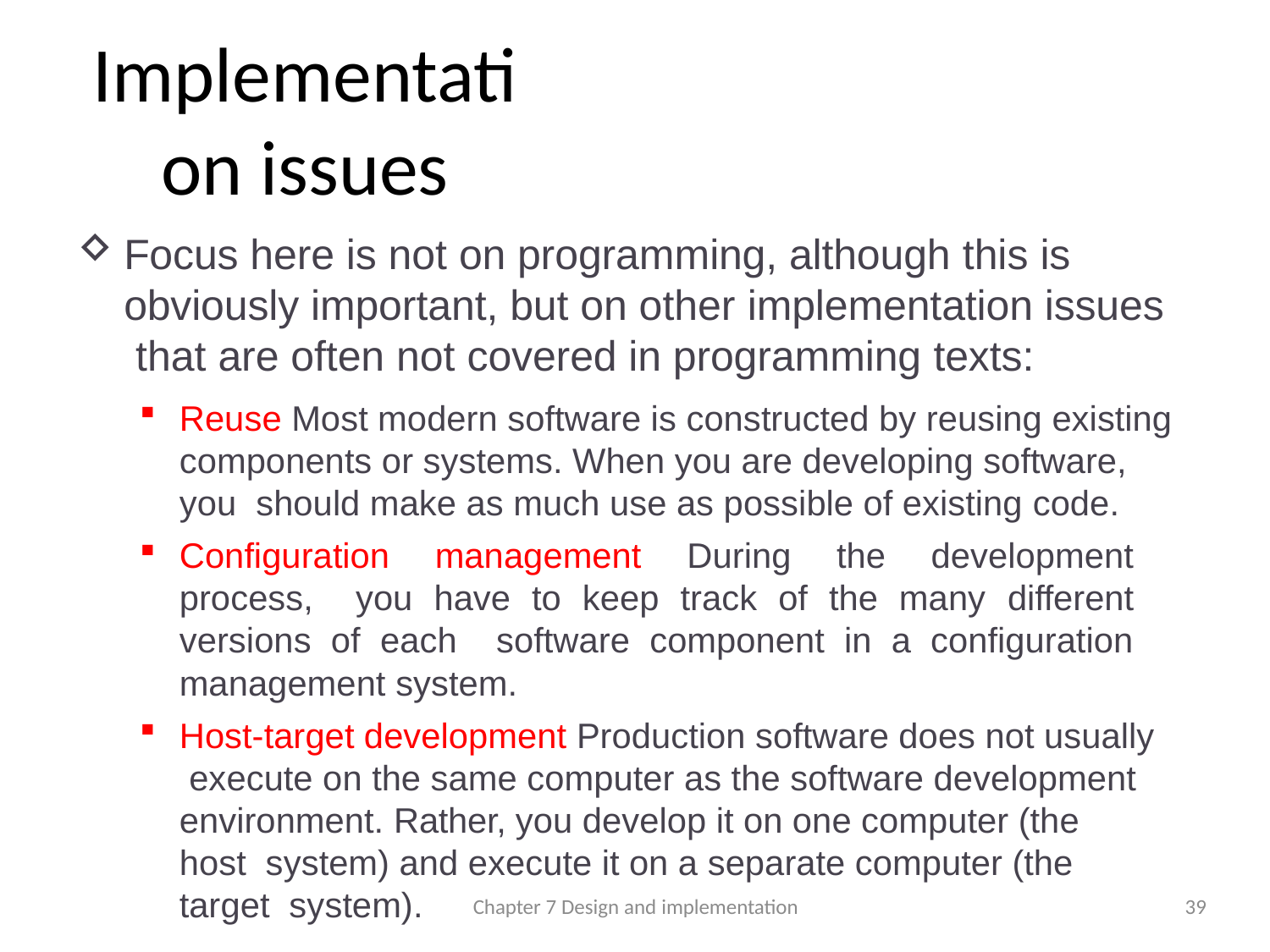

# Implementation issues
Focus here is not on programming, although this is  obviously important, but on other implementation issues  that are often not covered in programming texts:
Reuse Most modern software is constructed by reusing existing  components or systems. When you are developing software, you  should make as much use as possible of existing code.
Configuration management During the development process,  you have to keep track of the many different versions of each  software component in a configuration management system.
Host-target development Production software does not usually  execute on the same computer as the software development  environment. Rather, you develop it on one computer (the host  system) and execute it on a separate computer (the target  system).
Chapter 7 Design and implementation
39